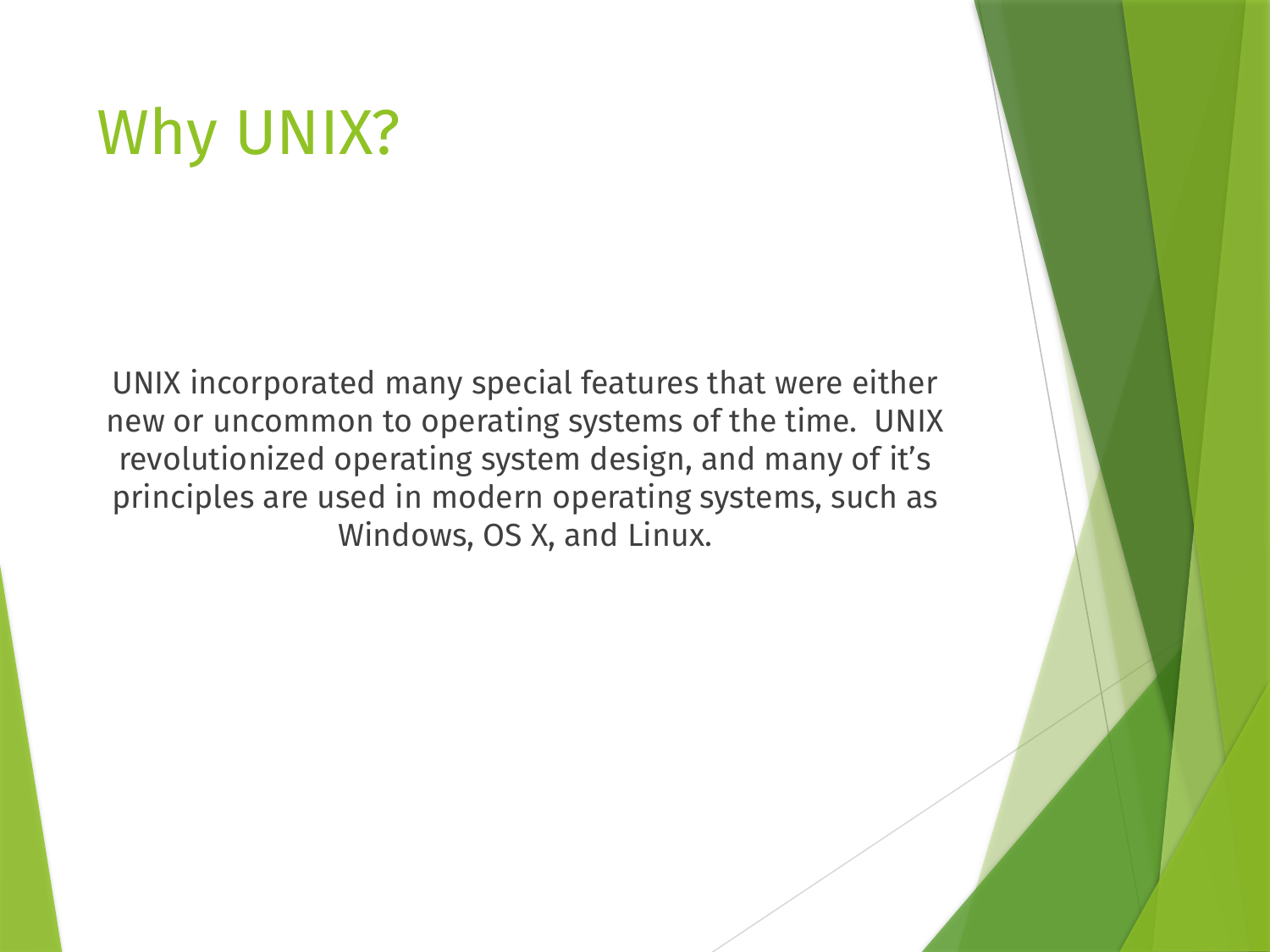

# Why UNIX?

UNIX incorporated many special features that were either new or uncommon to operating systems of the time.  UNIX revolutionized operating system design, and many of it’s principles are used in modern operating systems, such as Windows, OS X, and Linux.